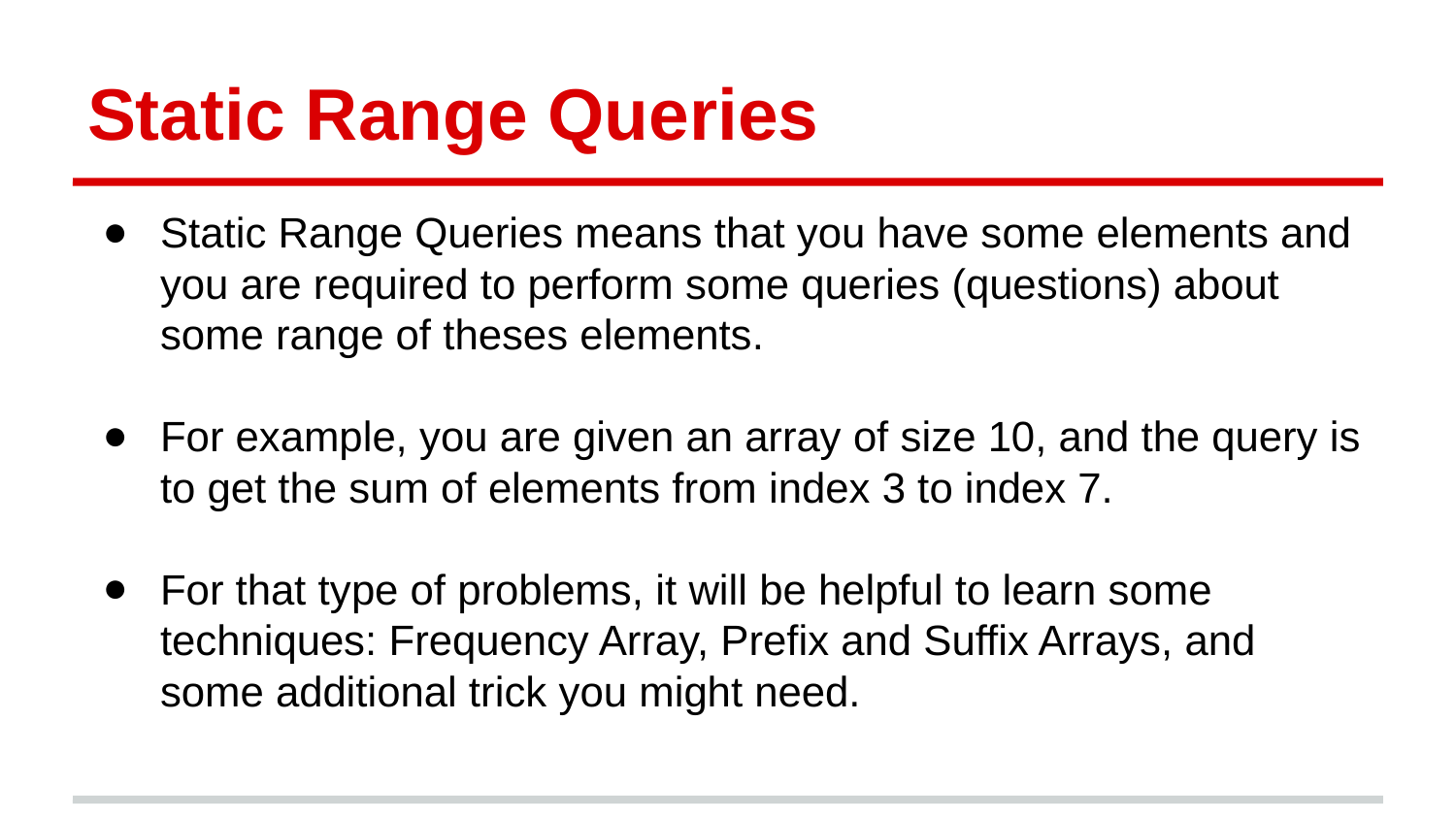

Static Range Queries
Static Range Queries means that you have some elements and you are required to perform some queries (questions) about some range of theses elements.

For example, you are given an array of size 10, and the query is to get the sum of elements from index 3 to index 7.

For that type of problems, it will be helpful to learn some techniques: Frequency Array, Prefix and Suffix Arrays, and some additional trick you might need.